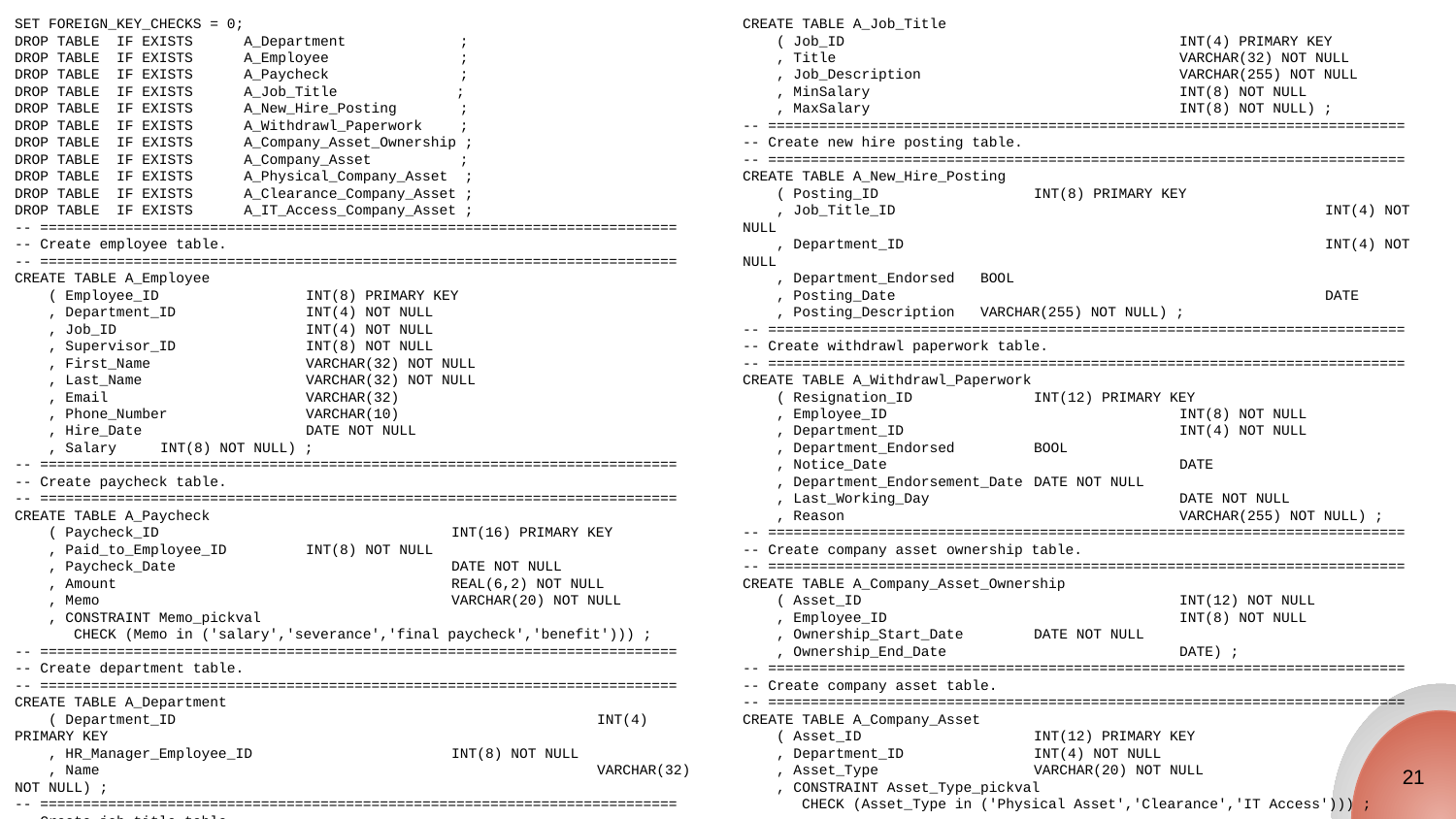

SET FOREIGN_KEY_CHECKS = 0;
DROP TABLE  IF EXISTS      A_Department            	 ;
DROP TABLE  IF EXISTS      A_Employee          	 ;
DROP TABLE  IF EXISTS      A_Paycheck          	 ;
DROP TABLE  IF EXISTS      A_Job_Title              ;
DROP TABLE  IF EXISTS      A_New_Hire_Posting	 ;
DROP TABLE  IF EXISTS      A_Withdrawl_Paperwork	 ;
DROP TABLE  IF EXISTS      A_Company_Asset_Ownership ;
DROP TABLE  IF EXISTS      A_Company_Asset        	 ;
DROP TABLE  IF EXISTS      A_Physical_Company_Asset  ;
DROP TABLE  IF EXISTS      A_Clearance_Company_Asset ;
DROP TABLE  IF EXISTS      A_IT_Access_Company_Asset ;
-- ===========================================================================
-- Create employee table.
-- ===========================================================================
CREATE TABLE A_Employee
    ( Employee_ID   	INT(8) PRIMARY KEY
    , Department_ID	INT(4) NOT NULL
    , Job_ID		INT(4) NOT NULL
    , Supervisor_ID	INT(8) NOT NULL
    , First_Name    	VARCHAR(32) NOT NULL
    , Last_Name     	VARCHAR(32) NOT NULL
    , Email    		VARCHAR(32)
    , Phone_Number  	VARCHAR(10)
    , Hire_Date   	DATE NOT NULL
    , Salary    	INT(8) NOT NULL) ;
-- ===========================================================================
-- Create paycheck table.
-- ===========================================================================
CREATE TABLE A_Paycheck
    ( Paycheck_ID  		INT(16) PRIMARY KEY
    , Paid_to_Employee_ID	INT(8) NOT NULL
    , Paycheck_Date    		DATE NOT NULL
    , Amount   			REAL(6,2) NOT NULL
    , Memo    			VARCHAR(20) NOT NULL
    , CONSTRAINT Memo_pickval
       CHECK (Memo in ('salary','severance','final paycheck','benefit'))) ;
-- ===========================================================================
-- Create department table.
-- ===========================================================================
CREATE TABLE A_Department
    ( Department_ID     			INT(4) PRIMARY KEY
    , HR_Manager_Employee_ID		INT(8) NOT NULL
    , Name    	  			VARCHAR(32) NOT NULL) ;
-- ===========================================================================
-- Create job title table.
-- ===========================================================================
CREATE TABLE A_Job_Title
    ( Job_ID        		INT(4) PRIMARY KEY
    , Title    			VARCHAR(32) NOT NULL
    , Job_Description		VARCHAR(255) NOT NULL
    , MinSalary    		INT(8) NOT NULL
    , MaxSalary    		INT(8) NOT NULL) ;
-- ===========================================================================
-- Create new hire posting table.
-- ===========================================================================
CREATE TABLE A_New_Hire_Posting
    ( Posting_ID        	INT(8) PRIMARY KEY
    , Job_Title_ID			INT(4) NOT NULL
    , Department_ID			INT(4) NOT NULL
    , Department_Endorsed   BOOL
    , Posting_Date 			DATE
    , Posting_Description   VARCHAR(255) NOT NULL) ;
-- ===========================================================================
-- Create withdrawl paperwork table.
-- ===========================================================================
CREATE TABLE A_Withdrawl_Paperwork
    ( Resignation_ID        	INT(12) PRIMARY KEY
    , Employee_ID			INT(8) NOT NULL
    , Department_ID		INT(4) NOT NULL
    , Department_Endorsed   	BOOL
    , Notice_Date			DATE
    , Department_Endorsement_Date	DATE NOT NULL
    , Last_Working_Day		DATE NOT NULL
    , Reason			VARCHAR(255) NOT NULL) ;
-- ===========================================================================
-- Create company asset ownership table.
-- ===========================================================================
CREATE TABLE A_Company_Asset_Ownership
    ( Asset_ID        		INT(12) NOT NULL
    , Employee_ID			INT(8) NOT NULL
    , Ownership_Start_Date    	DATE NOT NULL
    , Ownership_End_Date		DATE) ;
-- ===========================================================================
-- Create company asset table.
-- ===========================================================================
CREATE TABLE A_Company_Asset
    ( Asset_ID        	INT(12) PRIMARY KEY
    , Department_ID	INT(4) NOT NULL
    , Asset_Type      	VARCHAR(20) NOT NULL
    , CONSTRAINT Asset_Type_pickval
       CHECK (Asset_Type in ('Physical Asset','Clearance','IT Access'))) ;
21